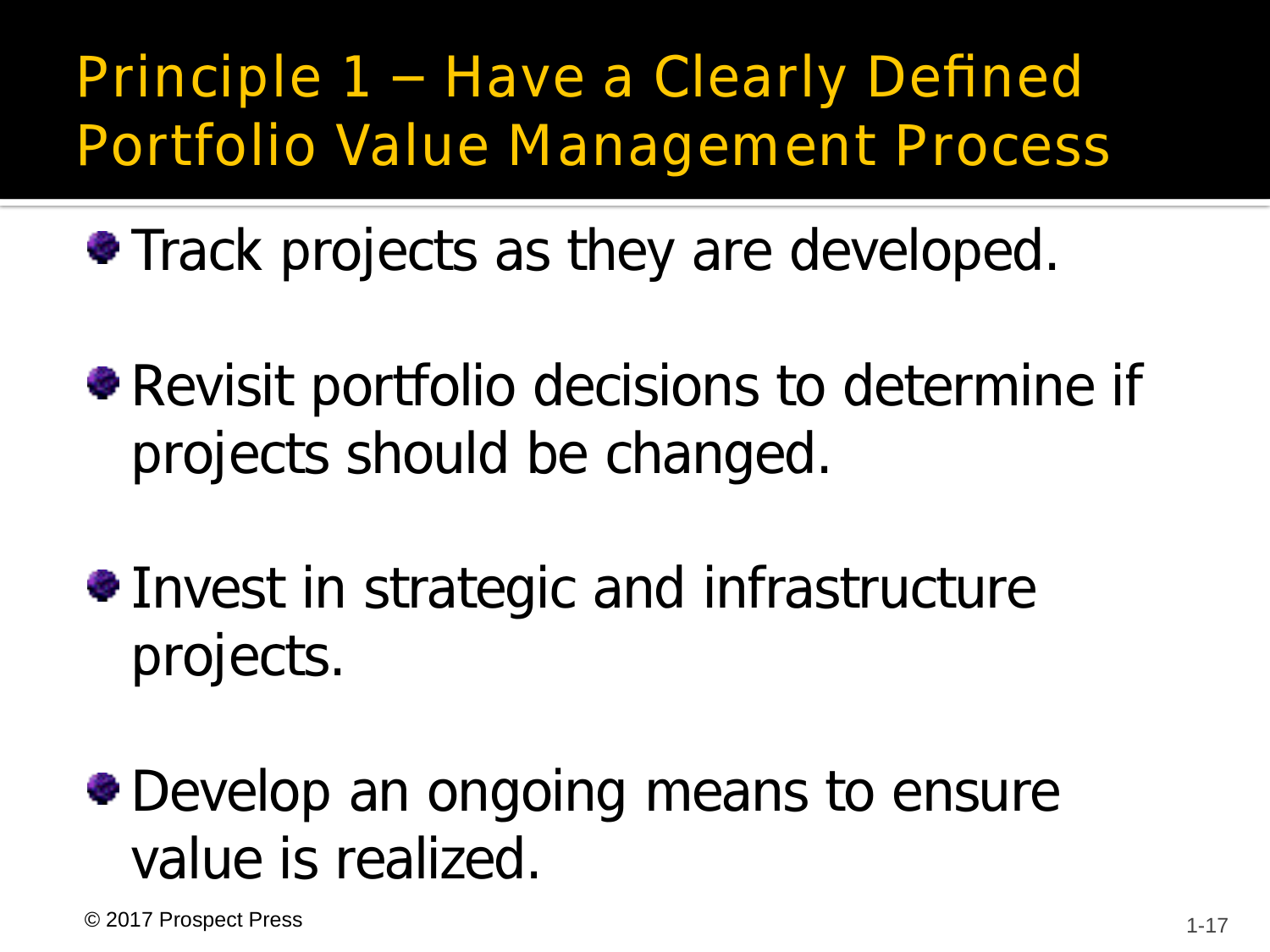

# Principle 1 – Have a Clearly Defined Portfolio Value Management Process
Track projects as they are developed.
Revisit portfolio decisions to determine if projects should be changed.
Invest in strategic and infrastructure projects.
Develop an ongoing means to ensure value is realized.
1-17
© 2017 Prospect Press